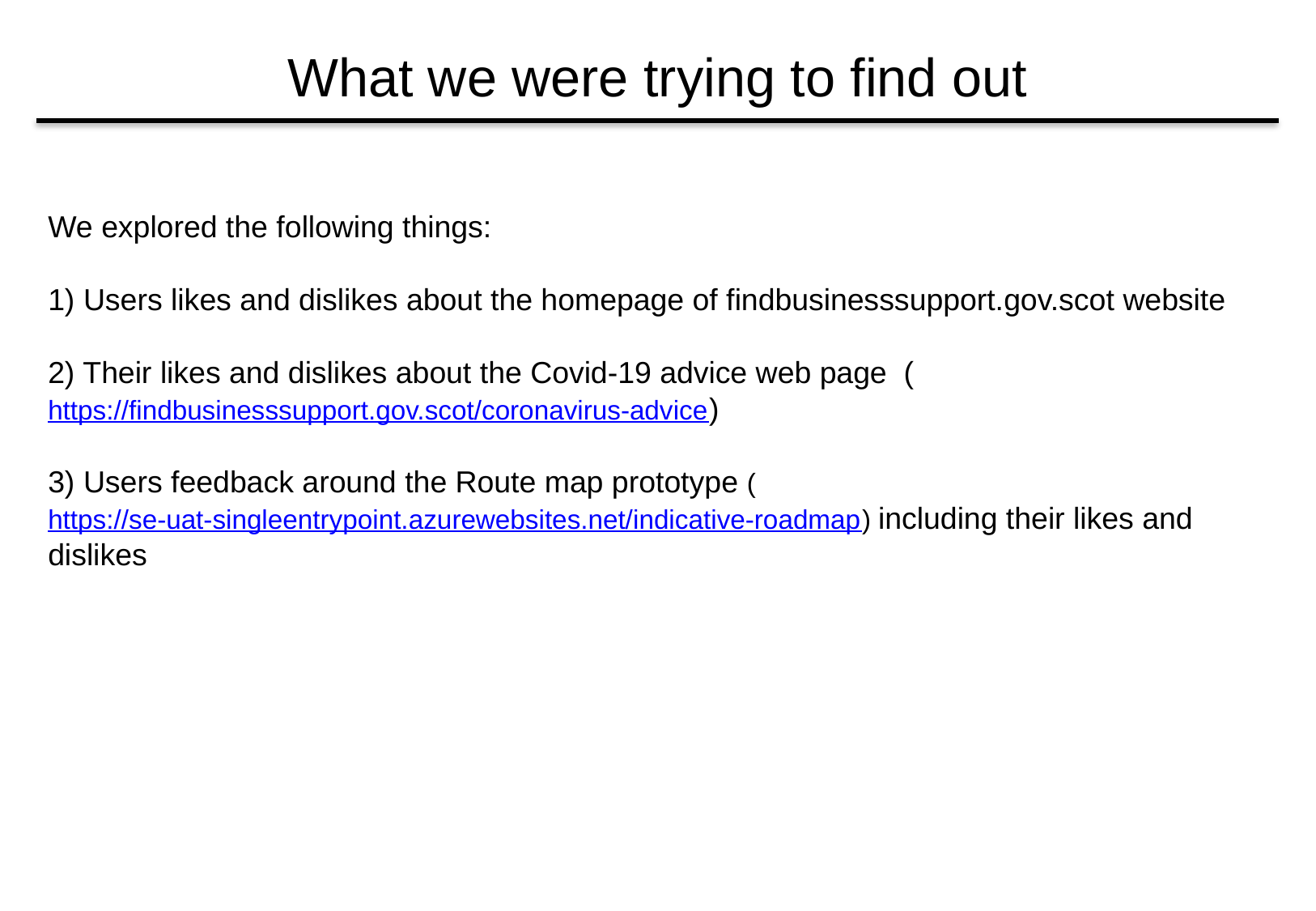

# What we were trying to find out
We explored the following things:

1) Users likes and dislikes about the homepage of findbusinesssupport.gov.scot website

2) Their likes and dislikes about the Covid-19 advice web page  (https://findbusinesssupport.gov.scot/coronavirus-advice)

3) Users feedback around the Route map prototype (https://se-uat-singleentrypoint.azurewebsites.net/indicative-roadmap) including their likes and dislikes